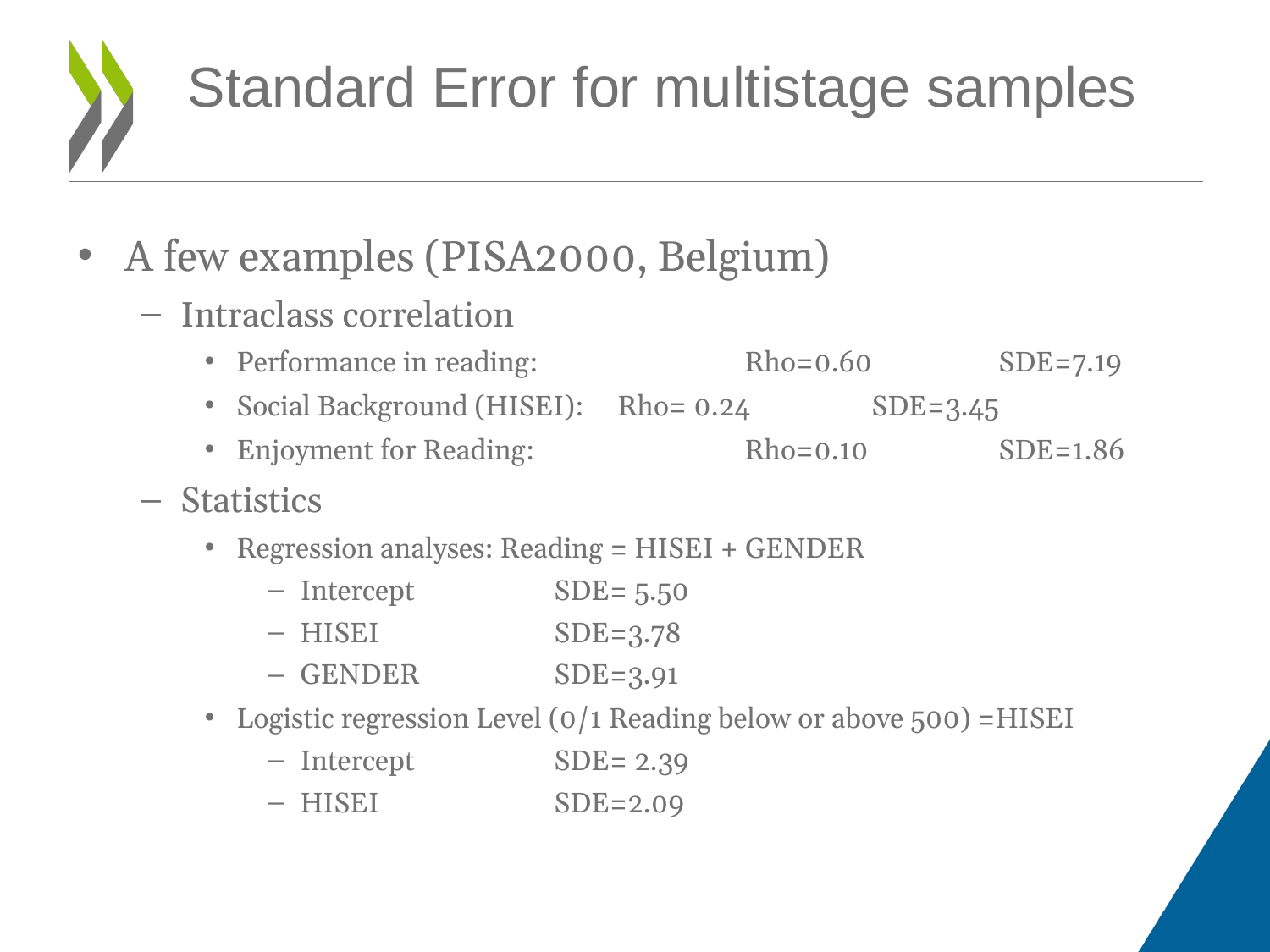

Standard Error for multistage samples
A few examples (PISA2000, Belgium)
Intraclass correlation
Performance in reading: 		Rho=0.60 	SDE=7.19
Social Background (HISEI): 	Rho= 0.24 	SDE=3.45
Enjoyment for Reading: 		Rho=0.10 	SDE=1.86
Statistics
Regression analyses: Reading = HISEI + GENDER
Intercept		SDE= 5.50
HISEI		SDE=3.78
GENDER		SDE=3.91
Logistic regression Level (0/1 Reading below or above 500) =HISEI
Intercept		SDE= 2.39
HISEI		SDE=2.09